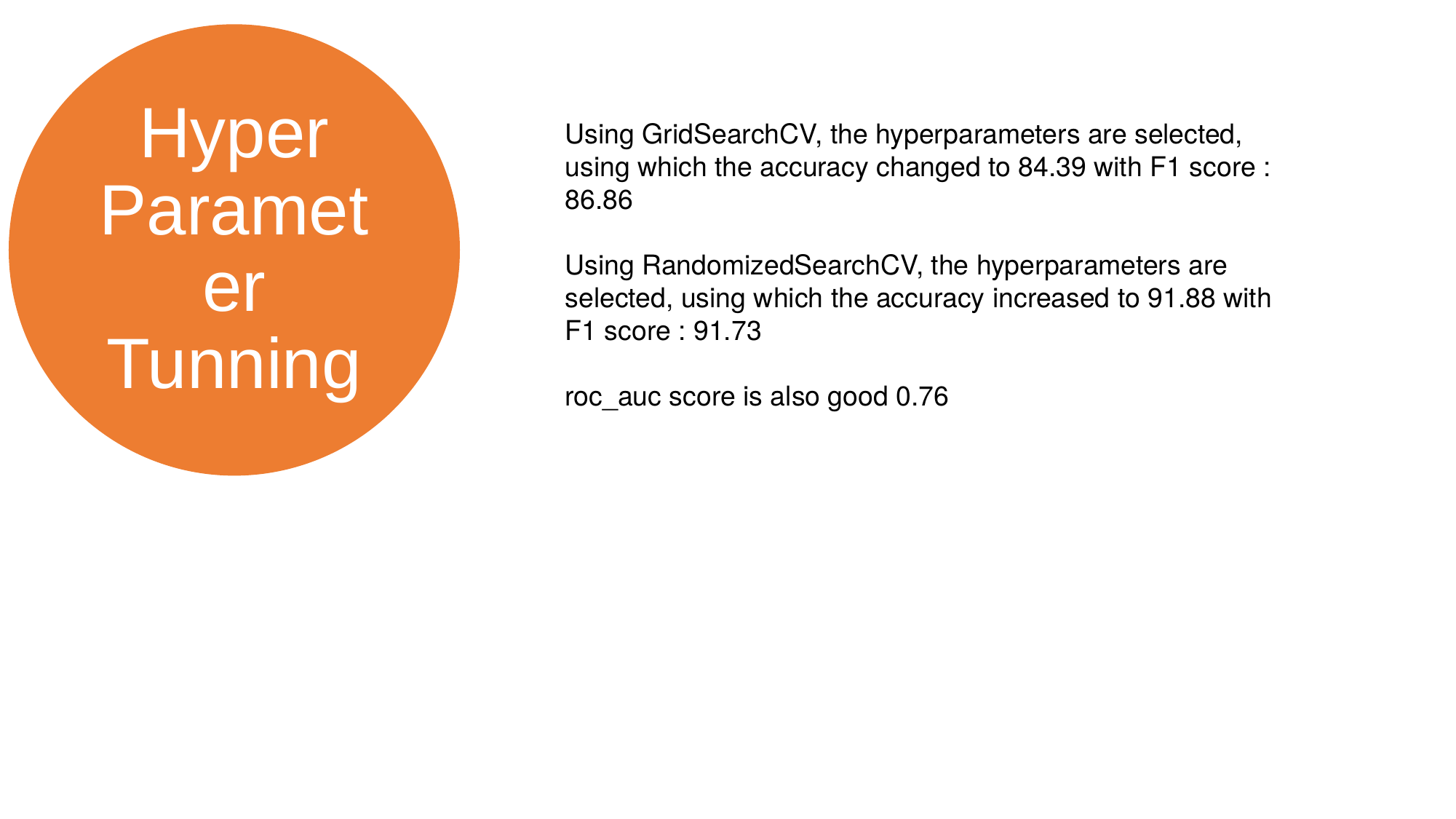

Hyper Parameter Tunning
Using GridSearchCV, the hyperparameters are selected, using which the accuracy changed to 84.39 with F1 score : 86.86

Using RandomizedSearchCV, the hyperparameters are selected, using which the accuracy increased to 91.88 with F1 score : 91.73

roc_auc score is also good 0.76

Feature importance shows Duration , Euribor3m  and Age as the important features.